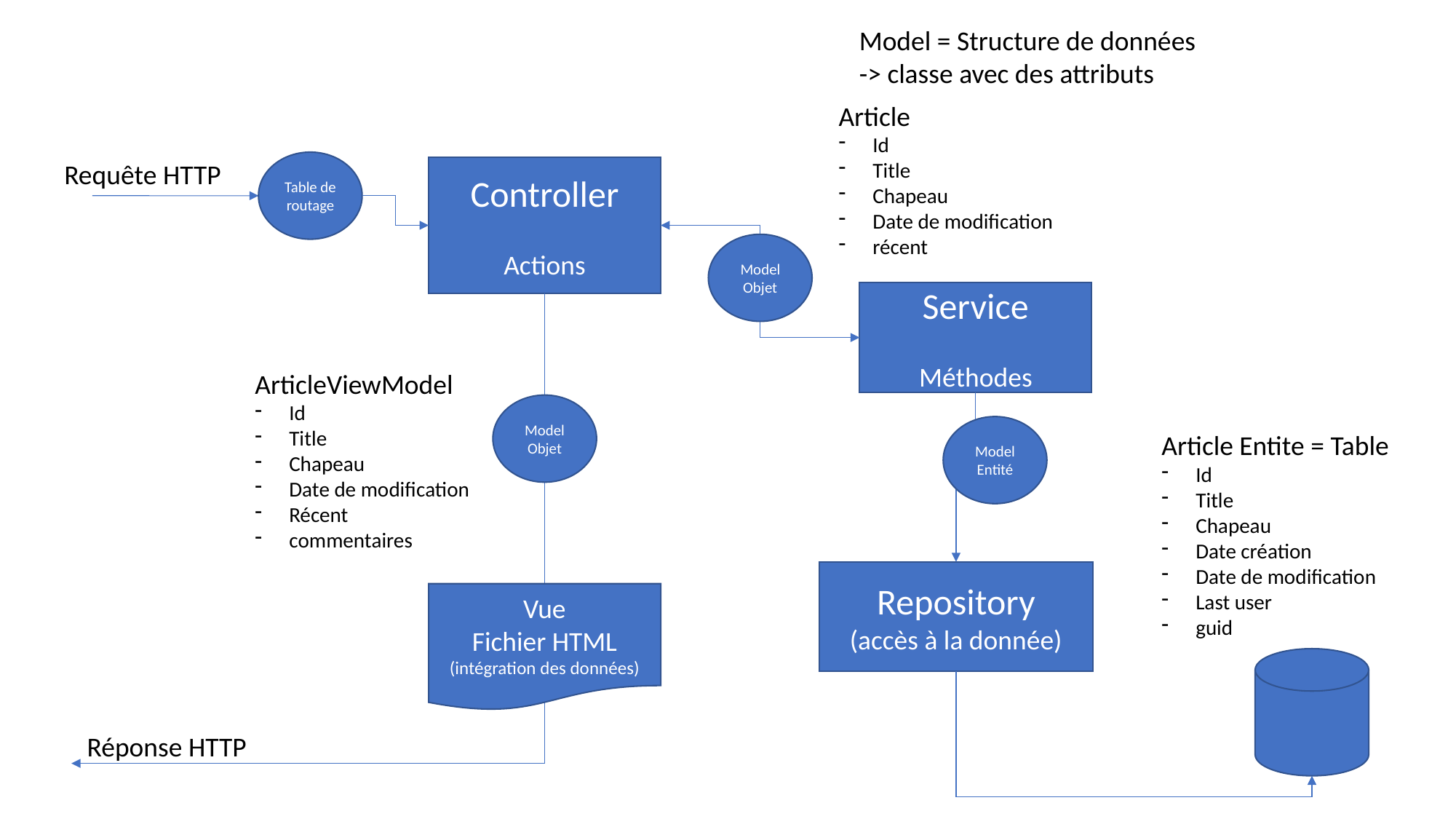

Model = Structure de données
-> classe avec des attributs
Article
Id
Title
Chapeau
Date de modification
récent
Requête HTTP
Table de routage
Controller

Actions
Model
Objet
Service

Méthodes
ArticleViewModel
Id
Title
Chapeau
Date de modification
Récent
commentaires
Model
Objet
Model
Entité
Article Entite = Table
Id
Title
Chapeau
Date création
Date de modification
Last user
guid
Repository
(accès à la donnée)
Vue
Fichier HTML
(intégration des données)

Réponse HTTP